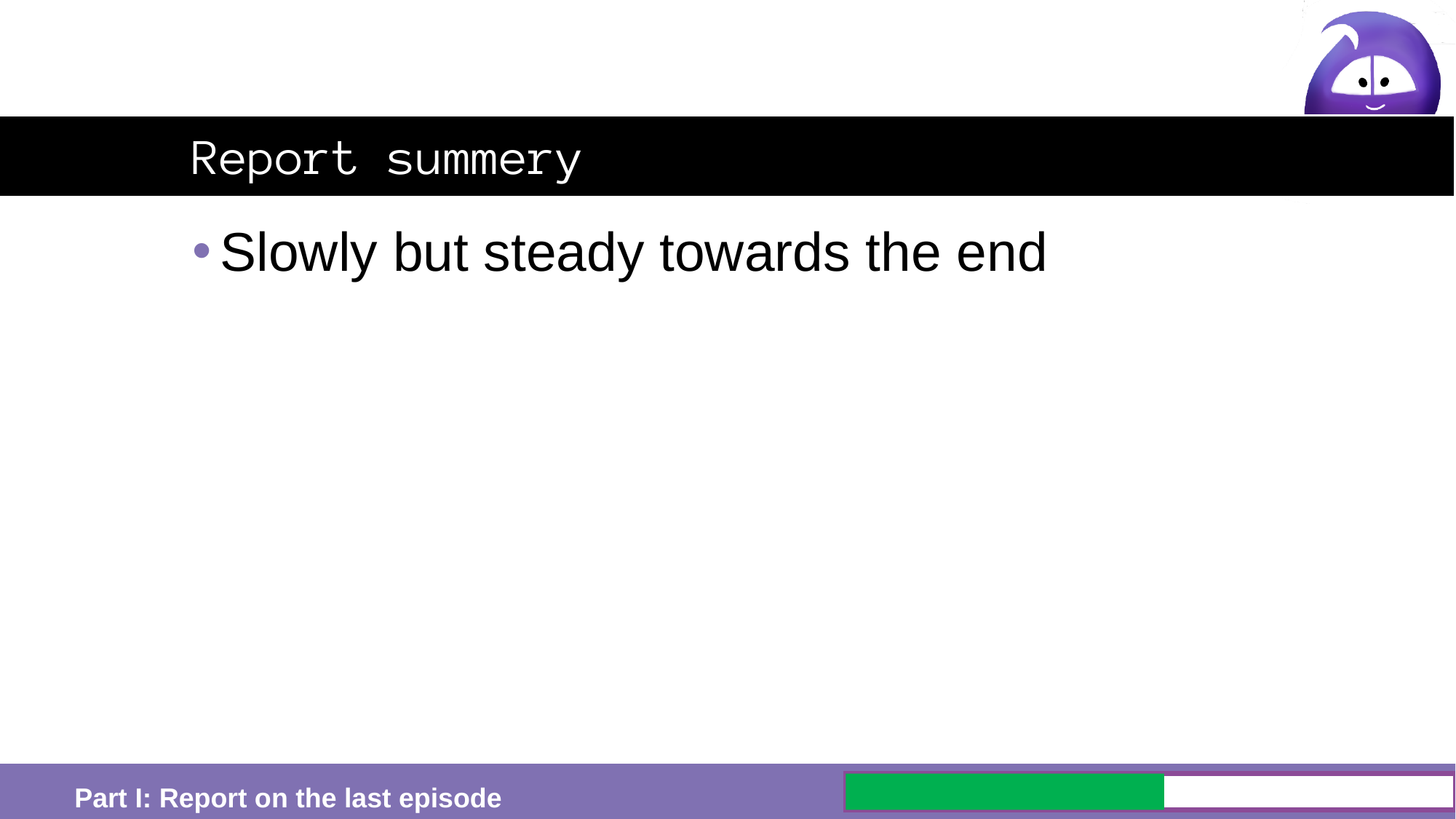

# Report summery
Slowly but steady towards the end

Part I: Report on the last episode